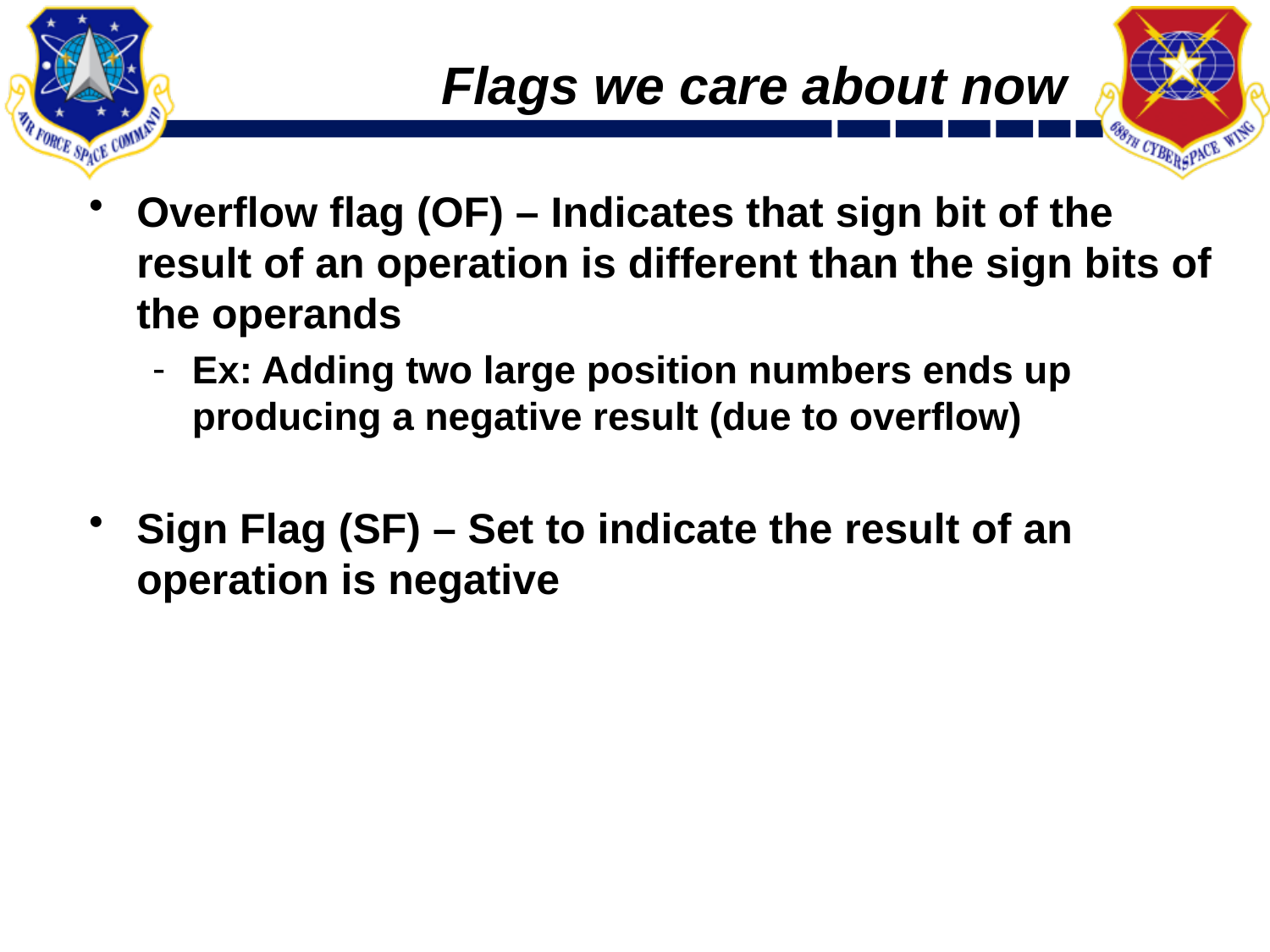

# Flags we care about now
Overflow flag (OF) – Indicates that sign bit of the result of an operation is different than the sign bits of the operands
Ex: Adding two large position numbers ends up producing a negative result (due to overflow)

Sign Flag (SF) – Set to indicate the result of an operation is negative